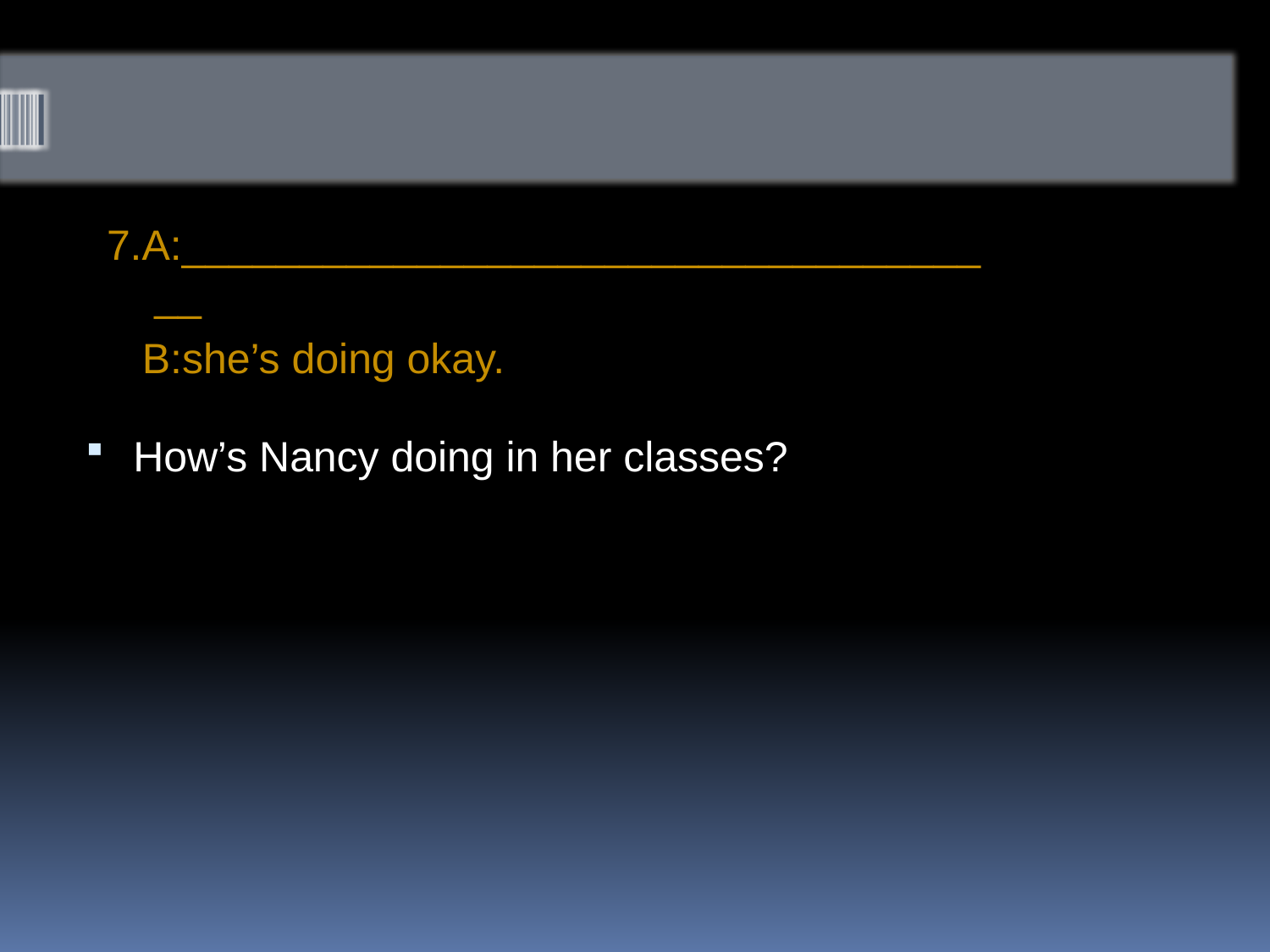

#
7.A:____________________________________
   B:she’s doing okay.
How’s Nancy doing in her classes?